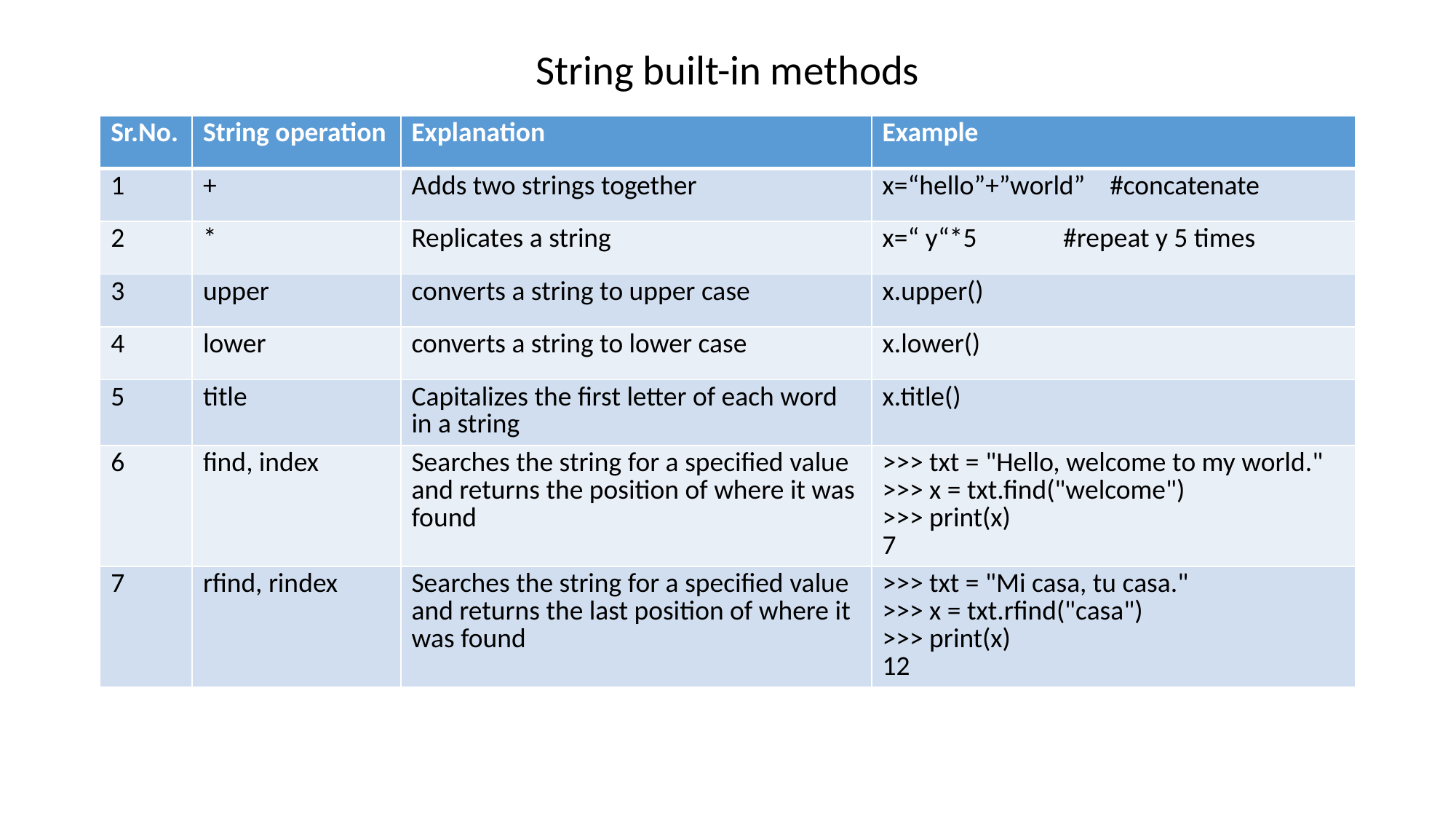

# String built-in methods
| Sr.No. | String operation | Explanation | Example |
| --- | --- | --- | --- |
| 1 | + | Adds two strings together | x=“hello”+”world” #concatenate |
| 2 | \* | Replicates a string | x=“ y“\*5 #repeat y 5 times |
| 3 | upper | converts a string to upper case | x.upper() |
| 4 | lower | converts a string to lower case | x.lower() |
| 5 | title | Capitalizes the first letter of each word in a string | x.title() |
| 6 | find, index | Searches the string for a specified value and returns the position of where it was found | >>> txt = "Hello, welcome to my world." >>> x = txt.find("welcome") >>> print(x) 7 |
| 7 | rfind, rindex | Searches the string for a specified value and returns the last position of where it was found | >>> txt = "Mi casa, tu casa." >>> x = txt.rfind("casa") >>> print(x) 12 |